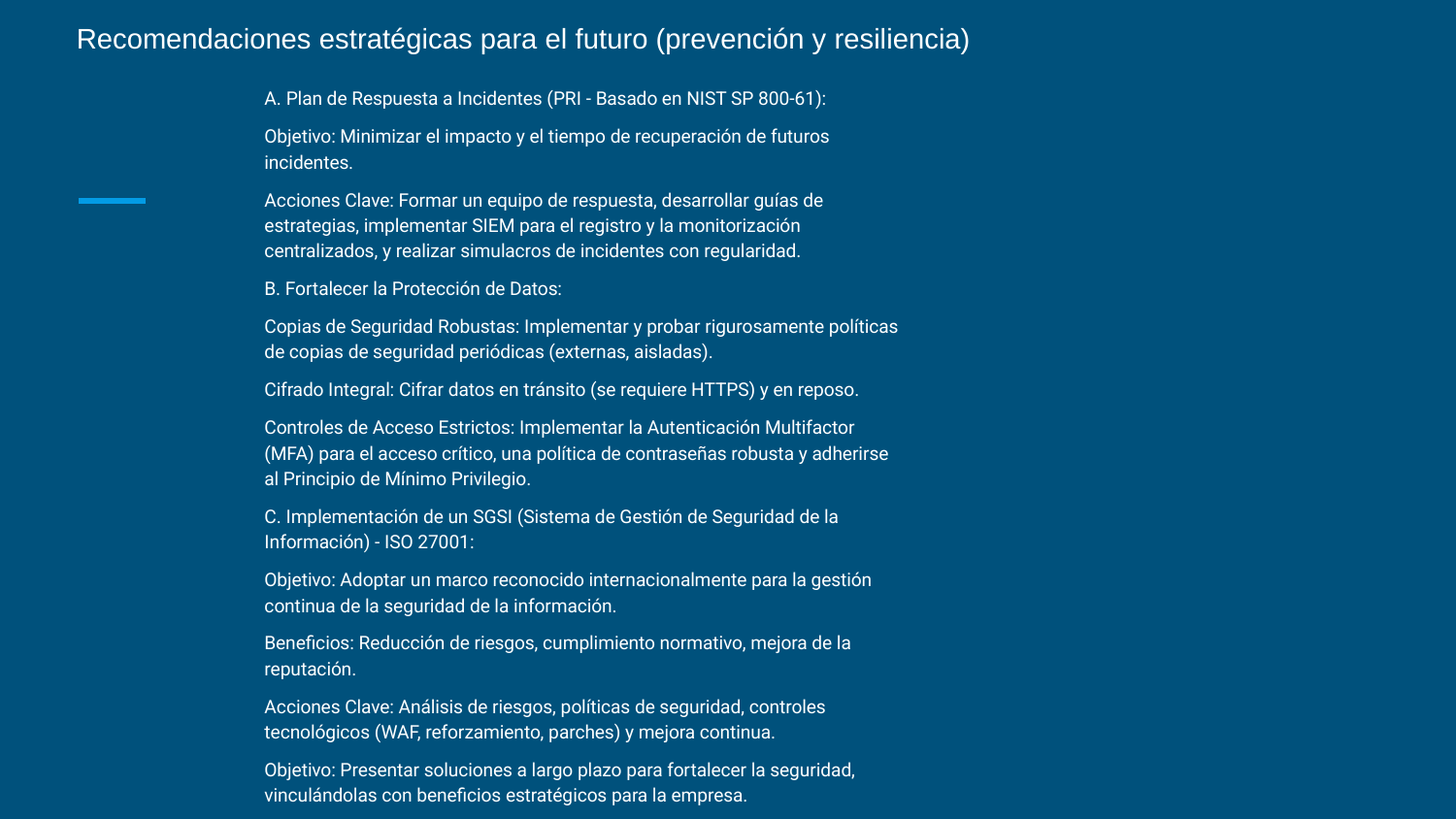

# Recomendaciones estratégicas para el futuro (prevención y resiliencia)
A. Plan de Respuesta a Incidentes (PRI - Basado en NIST SP 800-61):
Objetivo: Minimizar el impacto y el tiempo de recuperación de futuros incidentes.
Acciones Clave: Formar un equipo de respuesta, desarrollar guías de estrategias, implementar SIEM para el registro y la monitorización centralizados, y realizar simulacros de incidentes con regularidad.
B. Fortalecer la Protección de Datos:
Copias de Seguridad Robustas: Implementar y probar rigurosamente políticas de copias de seguridad periódicas (externas, aisladas).
Cifrado Integral: Cifrar datos en tránsito (se requiere HTTPS) y en reposo.
Controles de Acceso Estrictos: Implementar la Autenticación Multifactor (MFA) para el acceso crítico, una política de contraseñas robusta y adherirse al Principio de Mínimo Privilegio.
C. Implementación de un SGSI (Sistema de Gestión de Seguridad de la Información) - ISO 27001:
Objetivo: Adoptar un marco reconocido internacionalmente para la gestión continua de la seguridad de la información.
Beneficios: Reducción de riesgos, cumplimiento normativo, mejora de la reputación.
Acciones Clave: Análisis de riesgos, políticas de seguridad, controles tecnológicos (WAF, reforzamiento, parches) y mejora continua.
Objetivo: Presentar soluciones a largo plazo para fortalecer la seguridad, vinculándolas con beneficios estratégicos para la empresa.